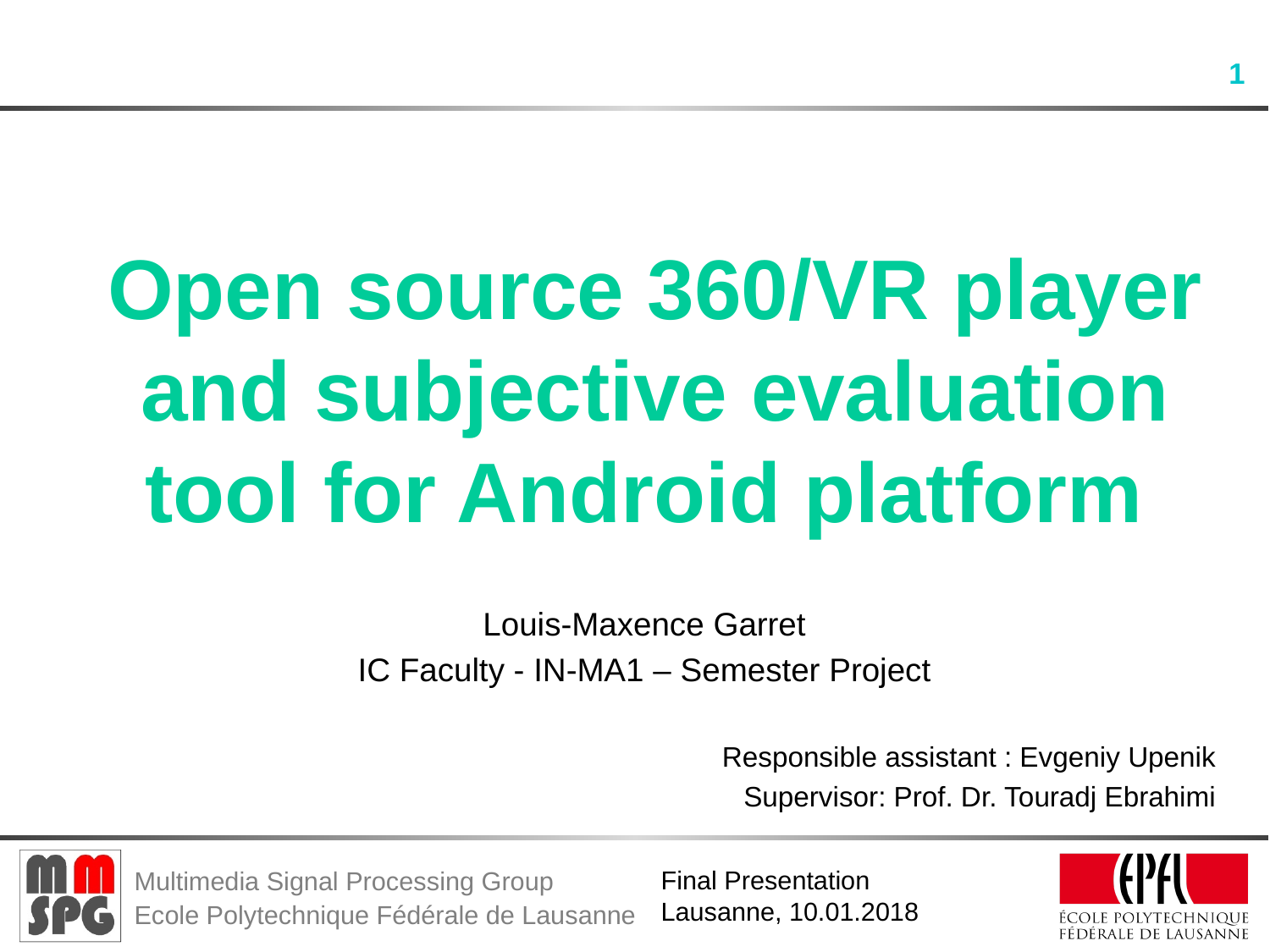

# Open source 360/VR player and subjective evaluation tool for Android platform
Louis-Maxence Garret
IC Faculty - IN-MA1 – Semester Project

Responsible assistant : Evgeniy Upenik
Supervisor: Prof. Dr. Touradj Ebrahimi